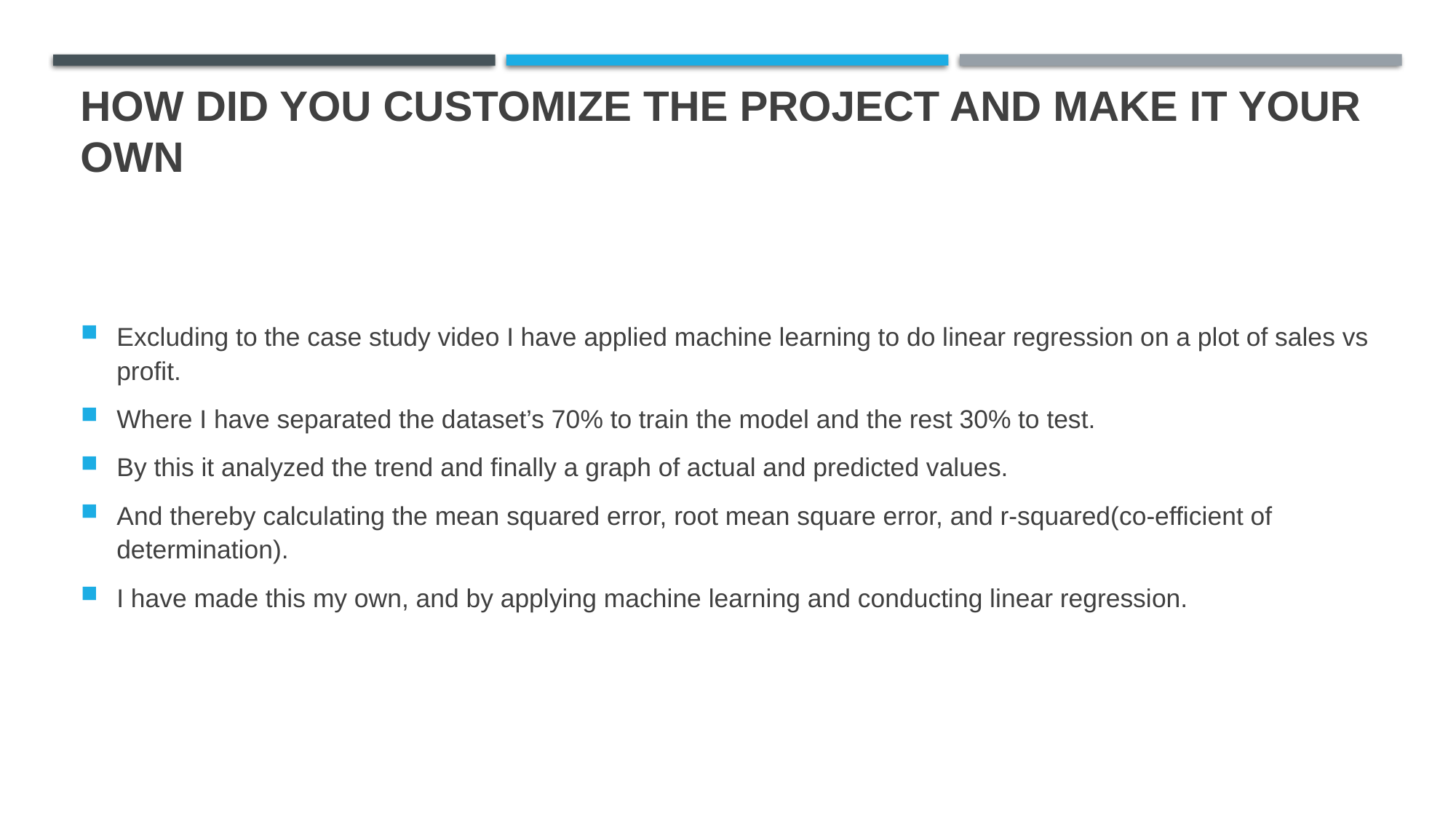

# How did you customize the project and make it your own
Excluding to the case study video I have applied machine learning to do linear regression on a plot of sales vs profit.
Where I have separated the dataset’s 70% to train the model and the rest 30% to test.
By this it analyzed the trend and finally a graph of actual and predicted values.
And thereby calculating the mean squared error, root mean square error, and r-squared(co-efficient of determination).
I have made this my own, and by applying machine learning and conducting linear regression.